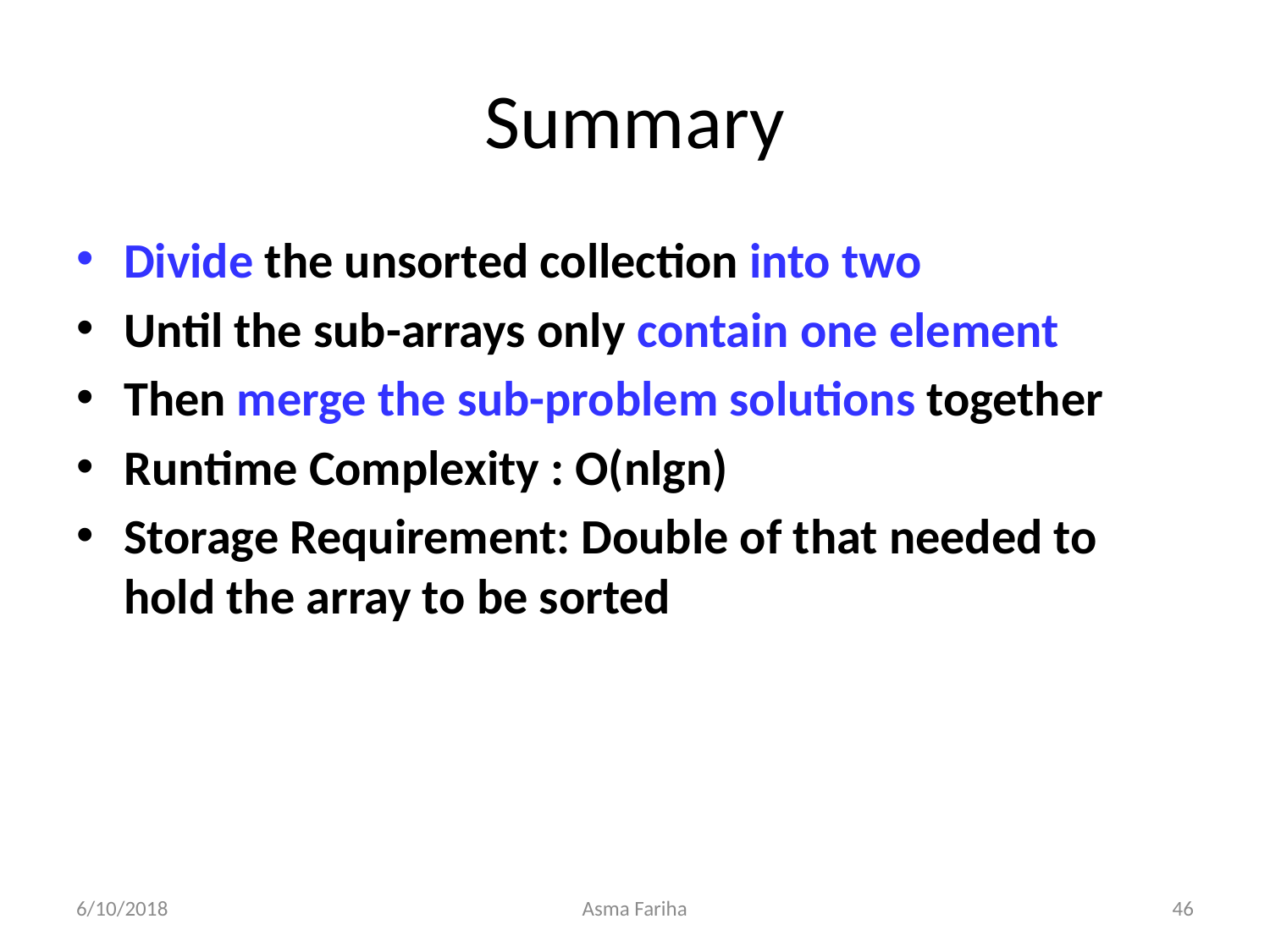

# Summary
Divide the unsorted collection into two
Until the sub-arrays only contain one element
Then merge the sub-problem solutions together
Runtime Complexity : O(nlgn)
Storage Requirement: Double of that needed to hold the array to be sorted
6/10/2018
Asma Fariha
46